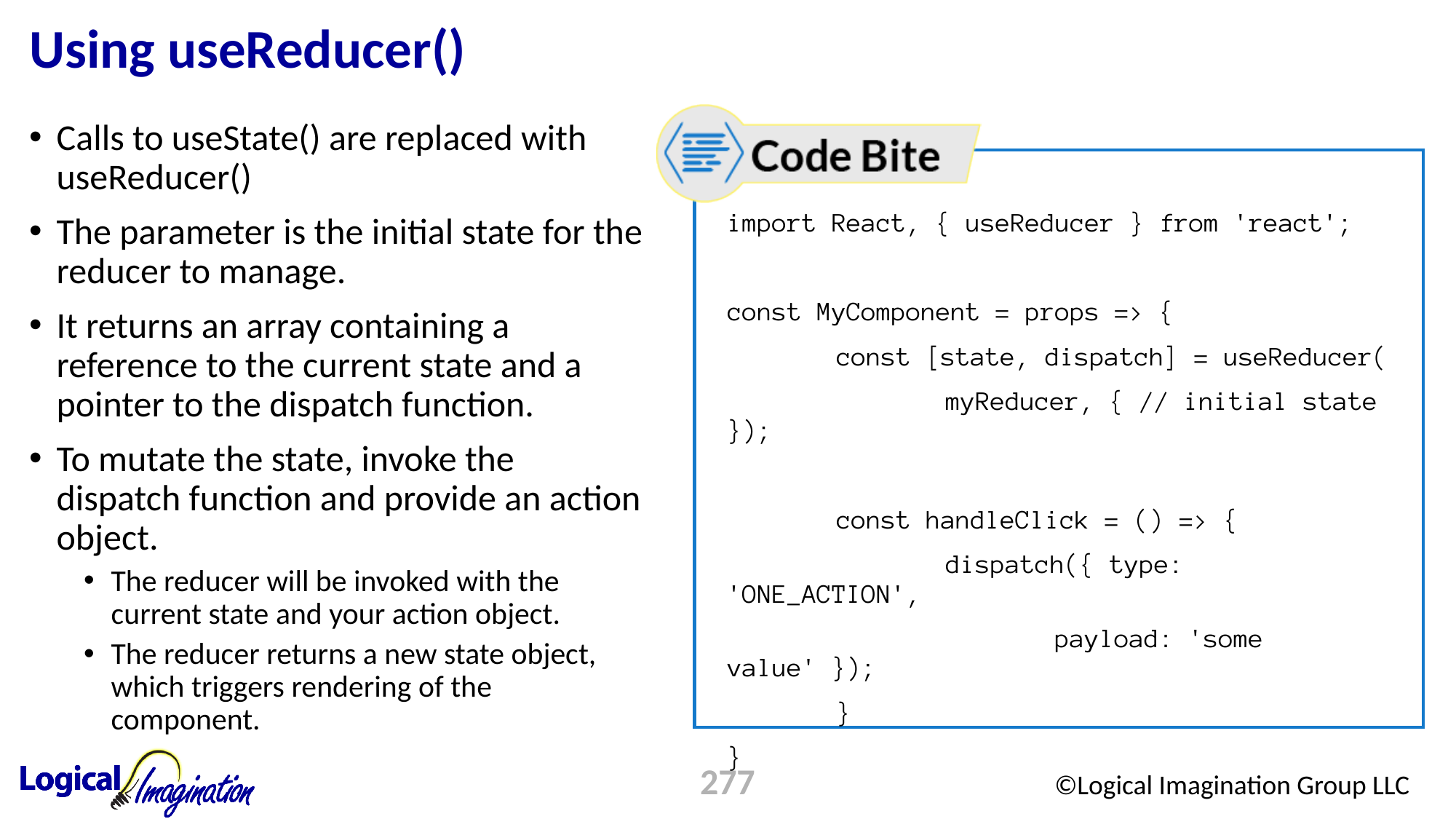

# Using useReducer()
Calls to useState() are replaced with useReducer()
The parameter is the initial state for the reducer to manage.
It returns an array containing a reference to the current state and a pointer to the dispatch function.
To mutate the state, invoke the dispatch function and provide an action object.
The reducer will be invoked with the current state and your action object.
The reducer returns a new state object, which triggers rendering of the component.
import React, { useReducer } from 'react';

const MyComponent = props => {
	const [state, dispatch] = useReducer(
		myReducer, { // initial state });

	const handleClick = () => {
		dispatch({ type: 'ONE_ACTION',
			payload: 'some value' });
	}
}
277